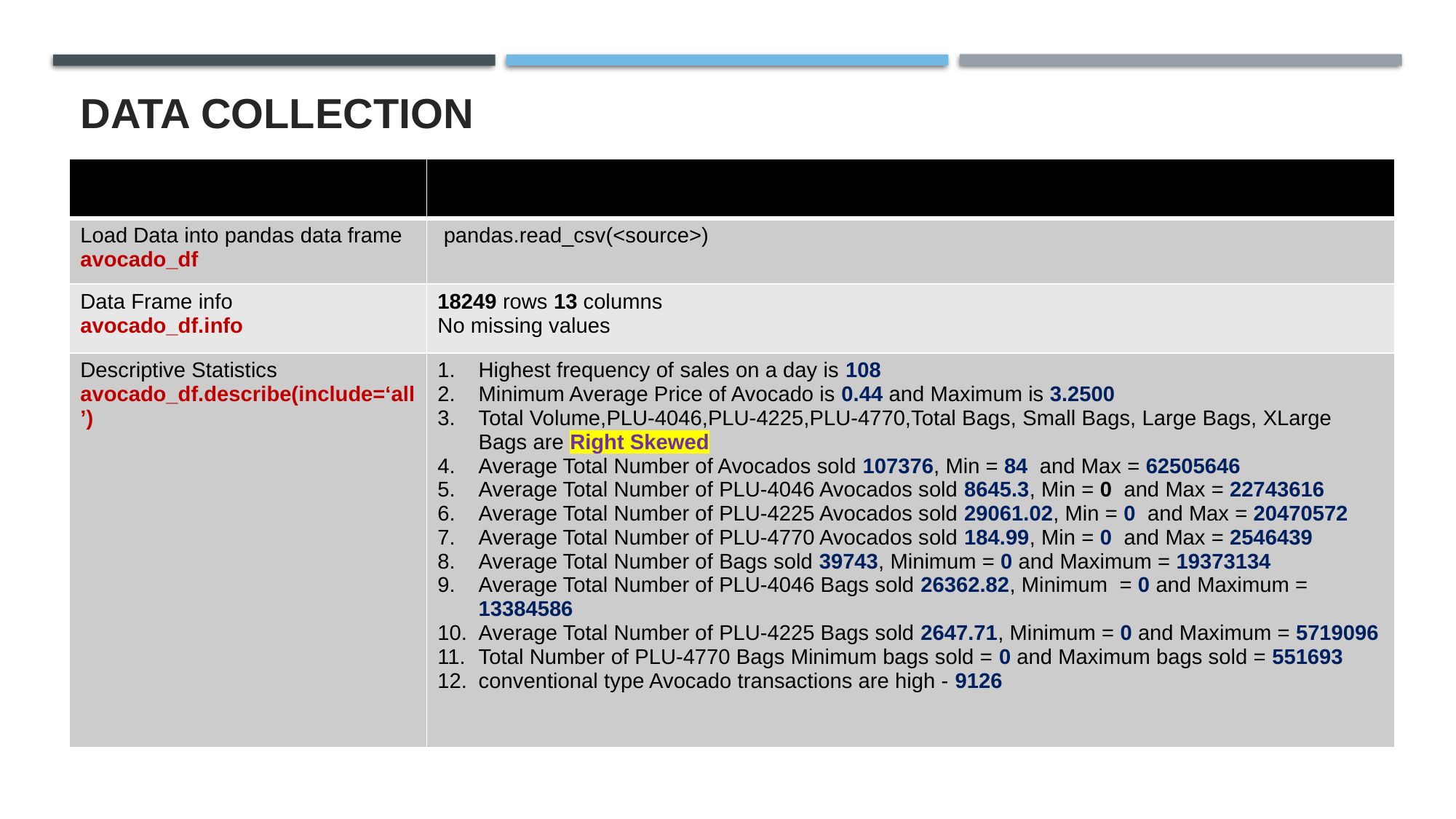

# DATA Collection
|  |  |
| --- | --- |
| Load Data into pandas data frame avocado\_df | pandas.read\_csv(<source>) |
| Data Frame info avocado\_df.info | 18249 rows 13 columns No missing values |
| Descriptive Statistics avocado\_df.describe(include=‘all’) | Highest frequency of sales on a day is 108 Minimum Average Price of Avocado is 0.44 and Maximum is 3.2500 Total Volume,PLU-4046,PLU-4225,PLU-4770,Total Bags, Small Bags, Large Bags, XLarge Bags are Right Skewed Average Total Number of Avocados sold 107376, Min = 84 and Max = 62505646 Average Total Number of PLU-4046 Avocados sold 8645.3, Min = 0 and Max = 22743616 Average Total Number of PLU-4225 Avocados sold 29061.02, Min = 0 and Max = 20470572 Average Total Number of PLU-4770 Avocados sold 184.99, Min = 0 and Max = 2546439 Average Total Number of Bags sold 39743, Minimum = 0 and Maximum = 19373134 Average Total Number of PLU-4046 Bags sold 26362.82, Minimum = 0 and Maximum = 13384586 Average Total Number of PLU-4225 Bags sold 2647.71, Minimum = 0 and Maximum = 5719096 Total Number of PLU-4770 Bags Minimum bags sold = 0 and Maximum bags sold = 551693 conventional type Avocado transactions are high - 9126 |